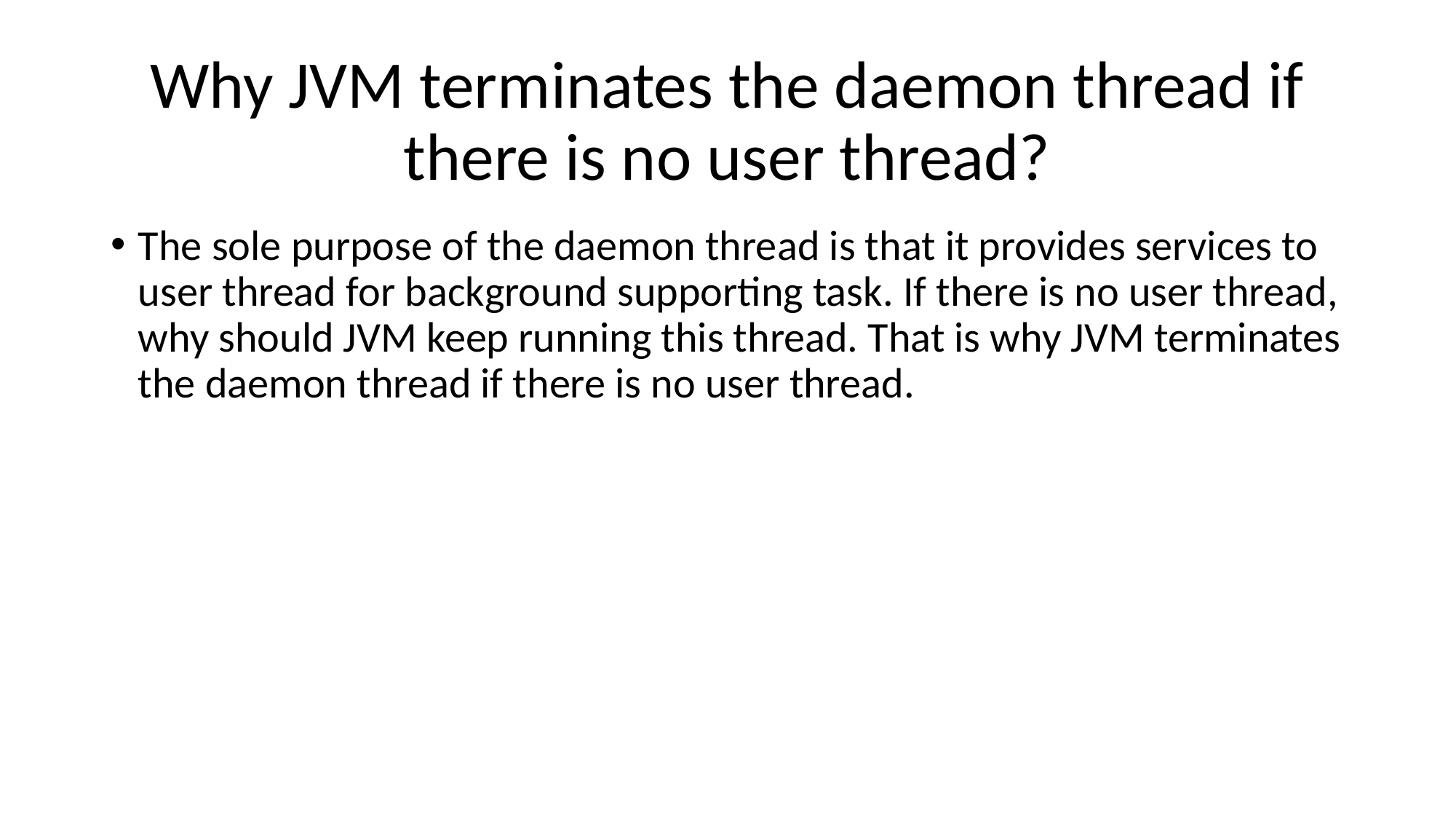

# Why JVM terminates the daemon thread if there is no user thread?
The sole purpose of the daemon thread is that it provides services to user thread for background supporting task. If there is no user thread, why should JVM keep running this thread. That is why JVM terminates the daemon thread if there is no user thread.